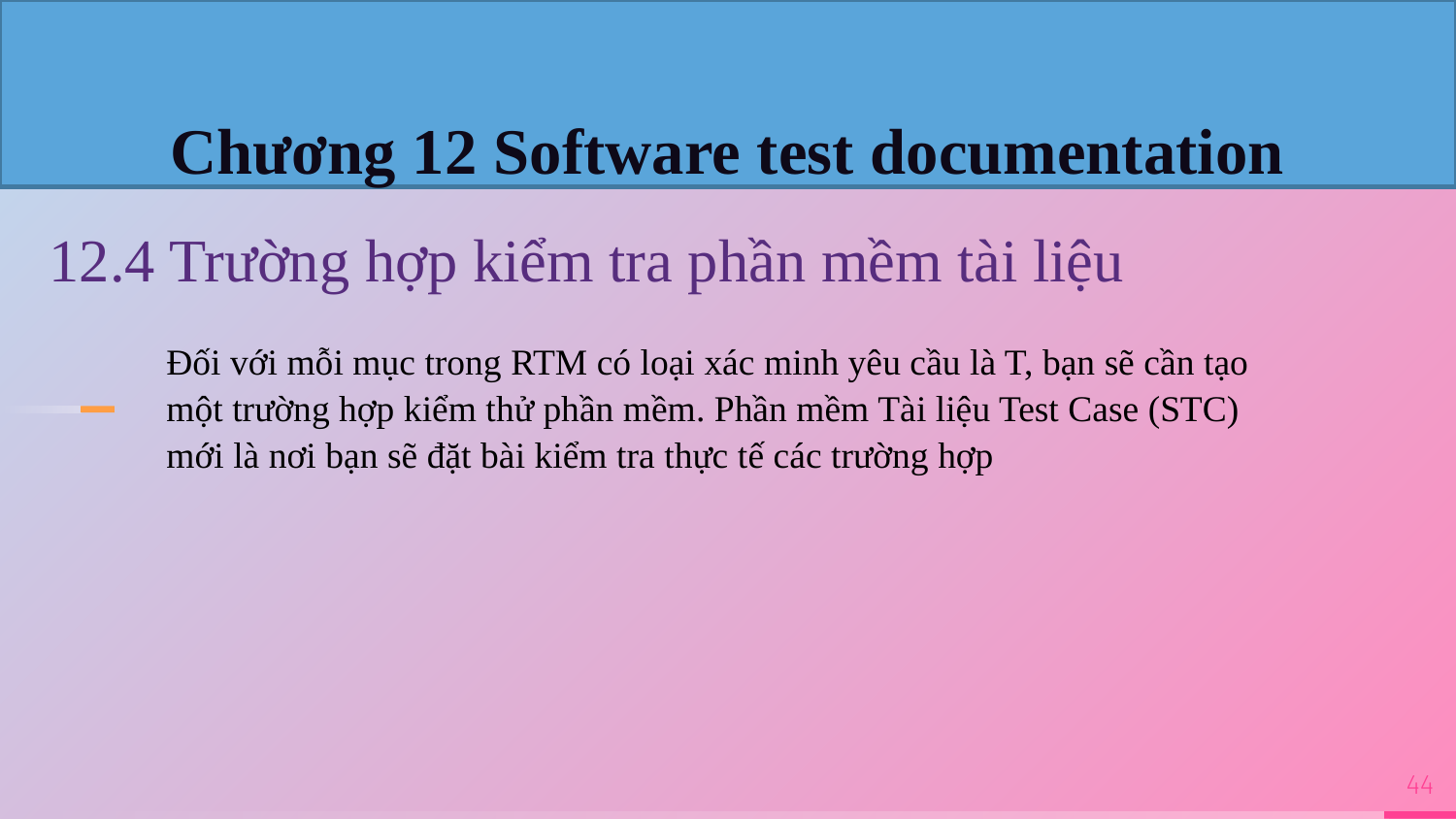

Chương 12 Software test documentation
12.4 Trường hợp kiểm tra phần mềm tài liệu
Đối với mỗi mục trong RTM có loại xác minh yêu cầu là T, bạn sẽ cần tạo một trường hợp kiểm thử phần mềm. Phần mềm Tài liệu Test Case (STC) mới là nơi bạn sẽ đặt bài kiểm tra thực tế các trường hợp
44